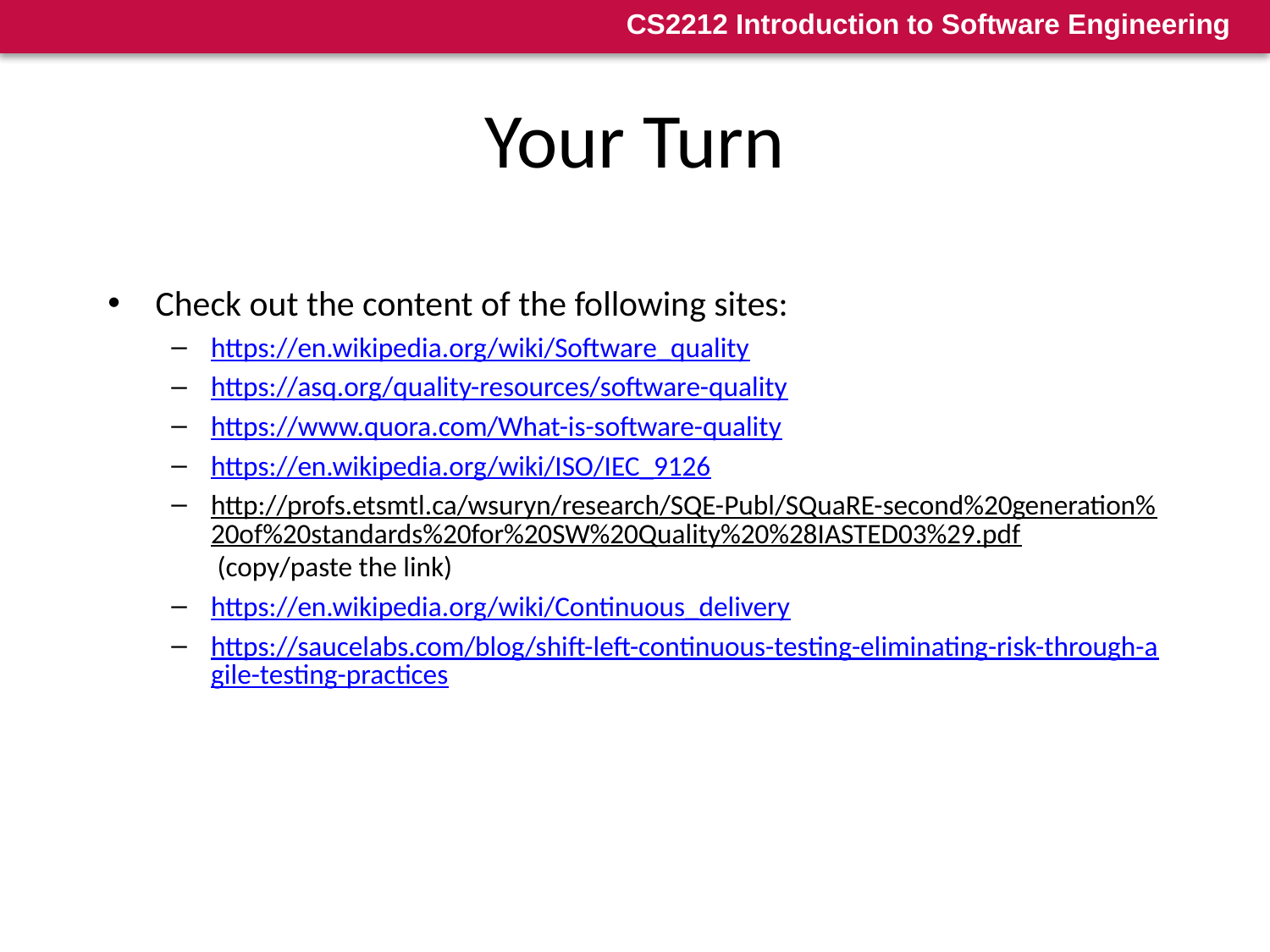

# Your Turn
Check out the content of the following sites:
https://en.wikipedia.org/wiki/Software_quality
https://asq.org/quality-resources/software-quality
https://www.quora.com/What-is-software-quality
https://en.wikipedia.org/wiki/ISO/IEC_9126
http://profs.etsmtl.ca/wsuryn/research/SQE-Publ/SQuaRE-second%20generation%20of%20standards%20for%20SW%20Quality%20%28IASTED03%29.pdf (copy/paste the link)
https://en.wikipedia.org/wiki/Continuous_delivery
https://saucelabs.com/blog/shift-left-continuous-testing-eliminating-risk-through-agile-testing-practices